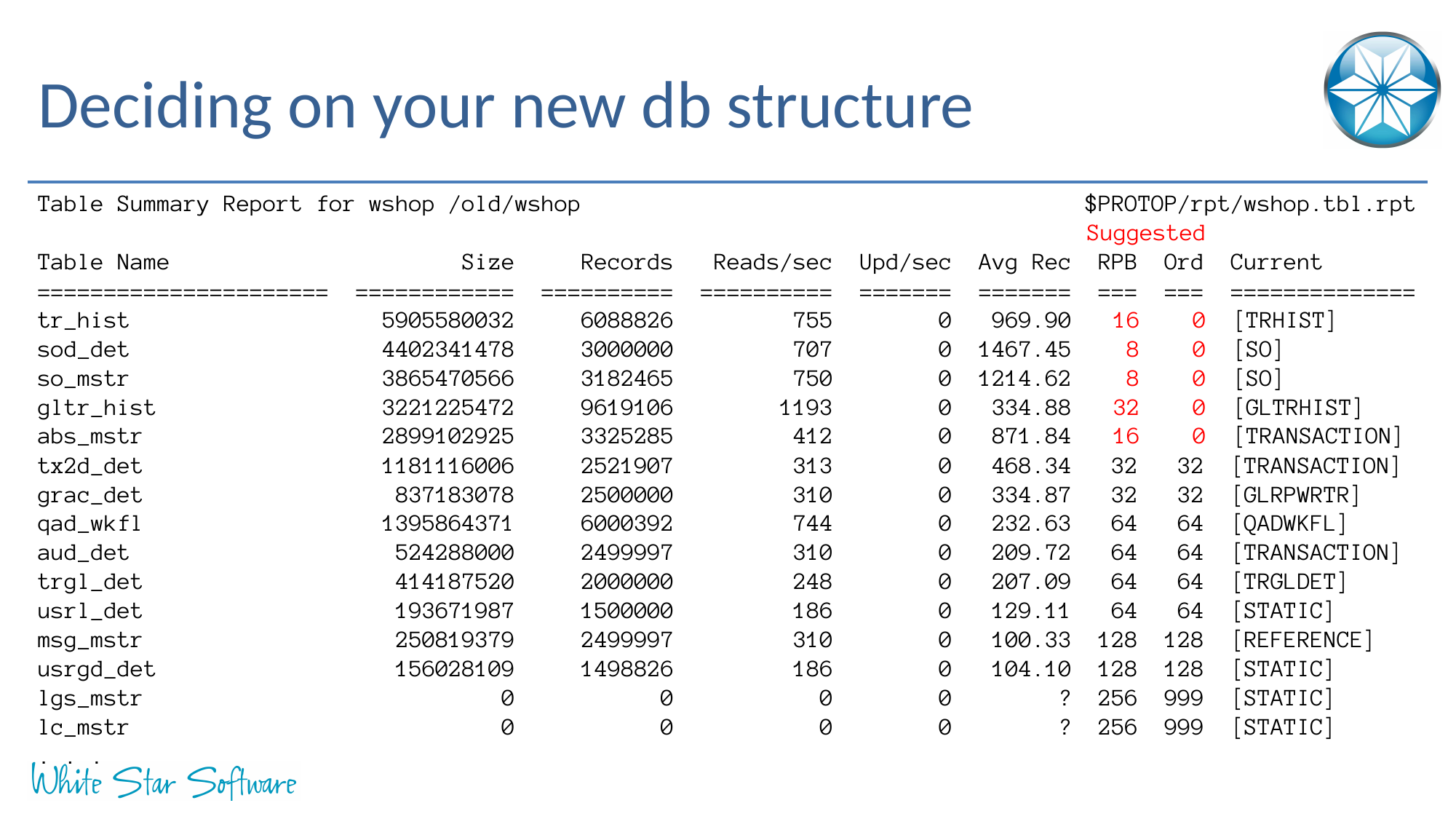

# Deciding on your new db structure
Table Summary Report for wshop /old/wshop                                      $PROTOP/rpt/wshop.tbl.rpt
                                                                               Suggested
Table Name                      Size     Records   Reads/sec  Upd/sec  Avg Rec  RPB  Ord  Current
======================  ============  ==========  ==========  =======  =======  ===  ===  ==============
tr_hist                   5905580032     6088826         755        0   969.90   16    0  [TRHIST]
sod_det                   4402341478     3000000         707        0  1467.45    8    0  [SO]
so_mstr                   3865470566     3182465         750        0  1214.62    8    0  [SO]
gltr_hist                 3221225472     9619106        1193        0   334.88   32    0  [GLTRHIST]
abs_mstr                  2899102925     3325285         412        0   871.84   16    0  [TRANSACTION]
tx2d_det                  1181116006     2521907         313        0   468.34   32   32  [TRANSACTION]
grac_det                   837183078     2500000         310        0   334.87   32   32  [GLRPWRTR]
qad_wkfl                  1395864371     6000392         744        0   232.63   64   64  [QADWKFL]
aud_det                    524288000     2499997         310        0   209.72   64   64  [TRANSACTION]
trgl_det                   414187520     2000000         248        0   207.09   64   64  [TRGLDET]
usrl_det                   193671987     1500000         186        0   129.11   64   64  [STATIC]
msg_mstr                   250819379     2499997         310        0   100.33  128  128  [REFERENCE]
usrgd_det                  156028109     1498826         186        0   104.10  128  128  [STATIC]
lgs_mstr                           0           0           0        0        ?  256  999  [STATIC]
lc_mstr                            0           0           0        0        ?  256  999  [STATIC]
. . .